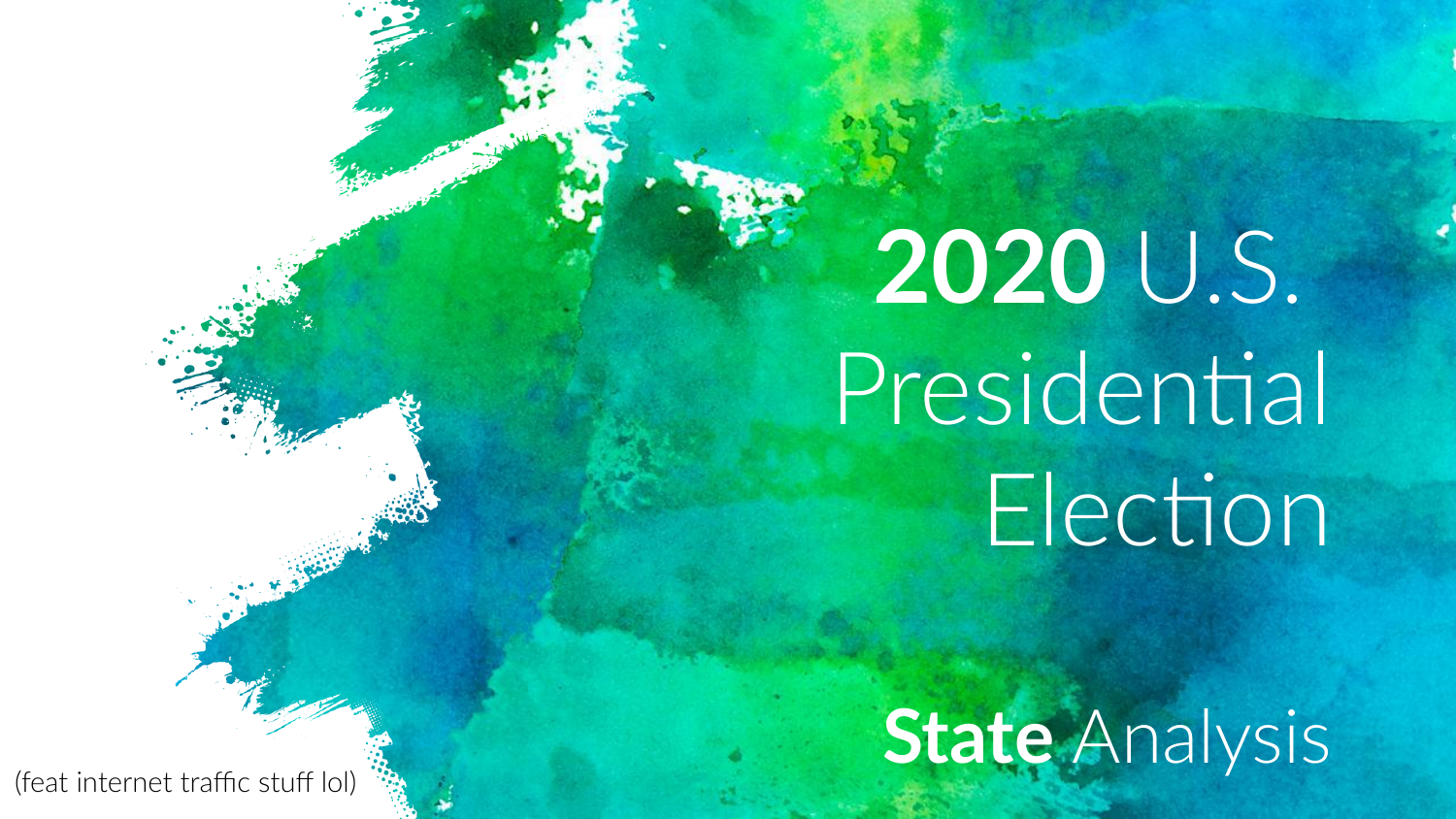

# 2020 U.S.
Presidential Election
State Analysis
(feat internet traffic stuff lol)